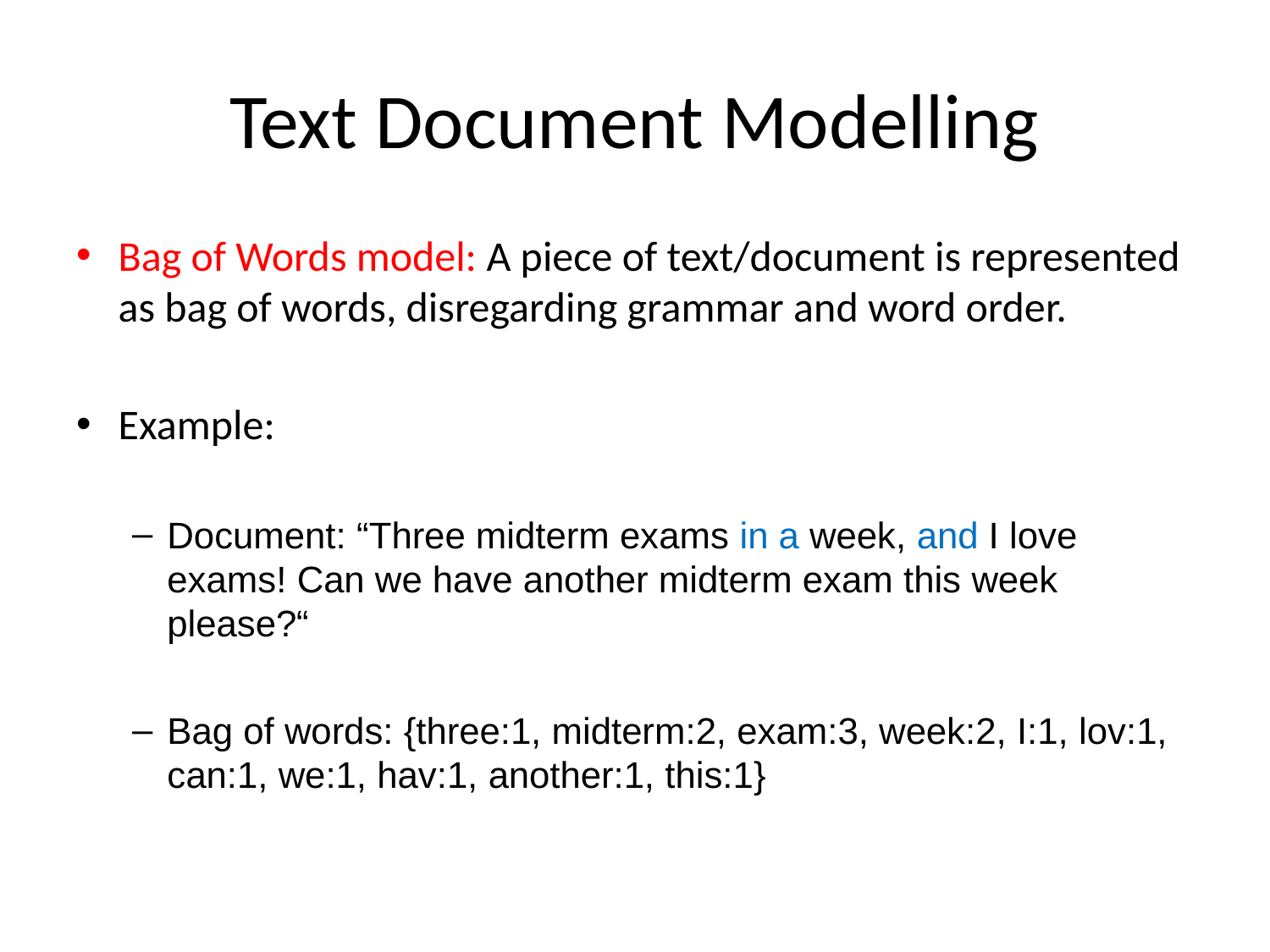

# Text Document Modelling
Bag of Words model: A piece of text/document is represented as bag of words, disregarding grammar and word order.

Example:

Document: “Three midterm exams in a week, and I love exams! Can we have another midterm exam this week please?“

Bag of words: {three:1, midterm:2, exam:3, week:2, I:1, lov:1, can:1, we:1, hav:1, another:1, this:1}